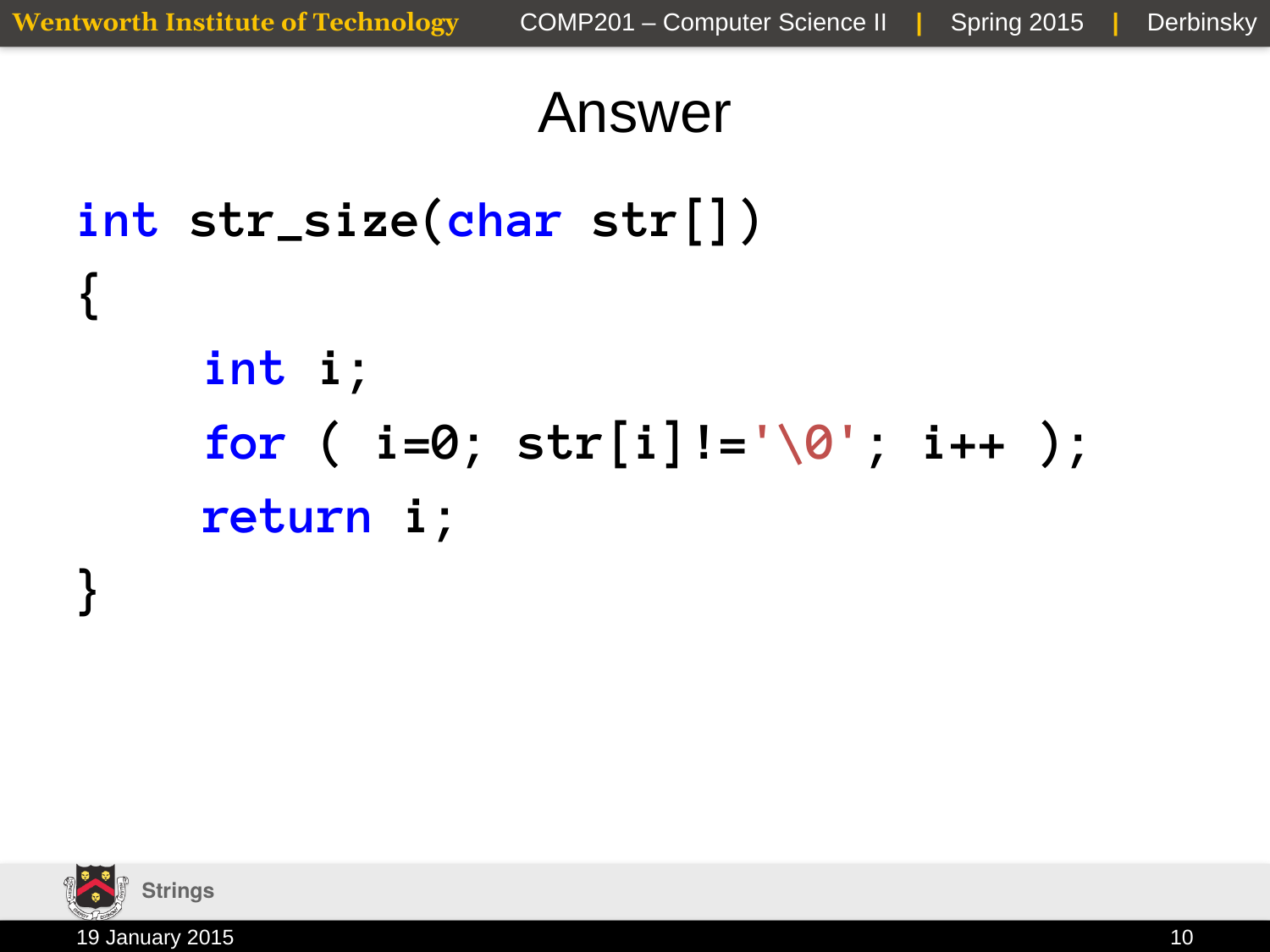

# Answer
int str_size(char str[])
{
	int i;
	for ( i=0; str[i]!='\0'; i++ );
	return i;
}
Strings
19 January 2015
10